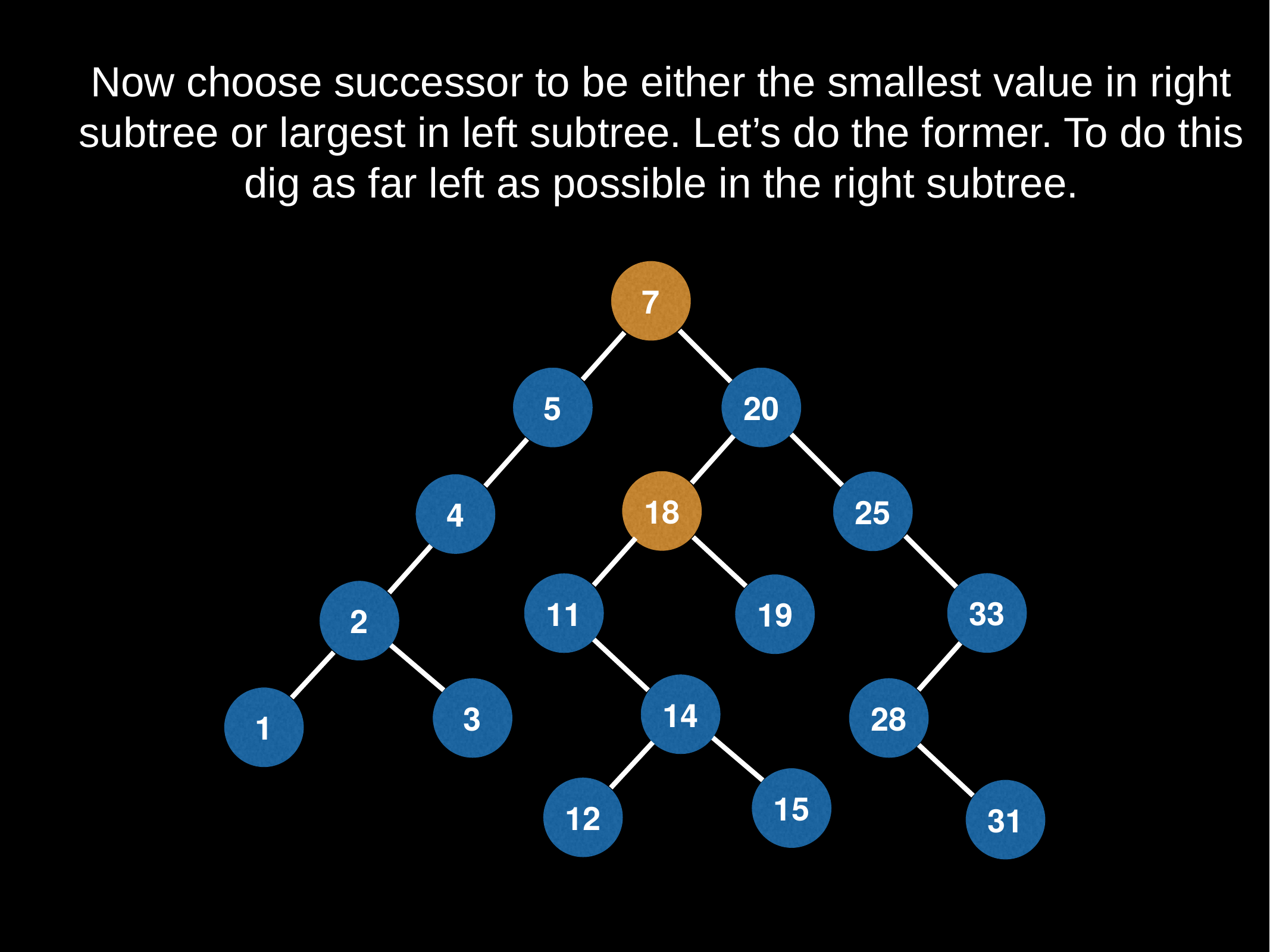

Now choose successor to be either the smallest value in right subtree or largest in left subtree. Let’s do the former. To do this dig as far left as possible in the right subtree.
7

5
20

18
25
4

33
11
19
2

14
3
28
1

15
12
31